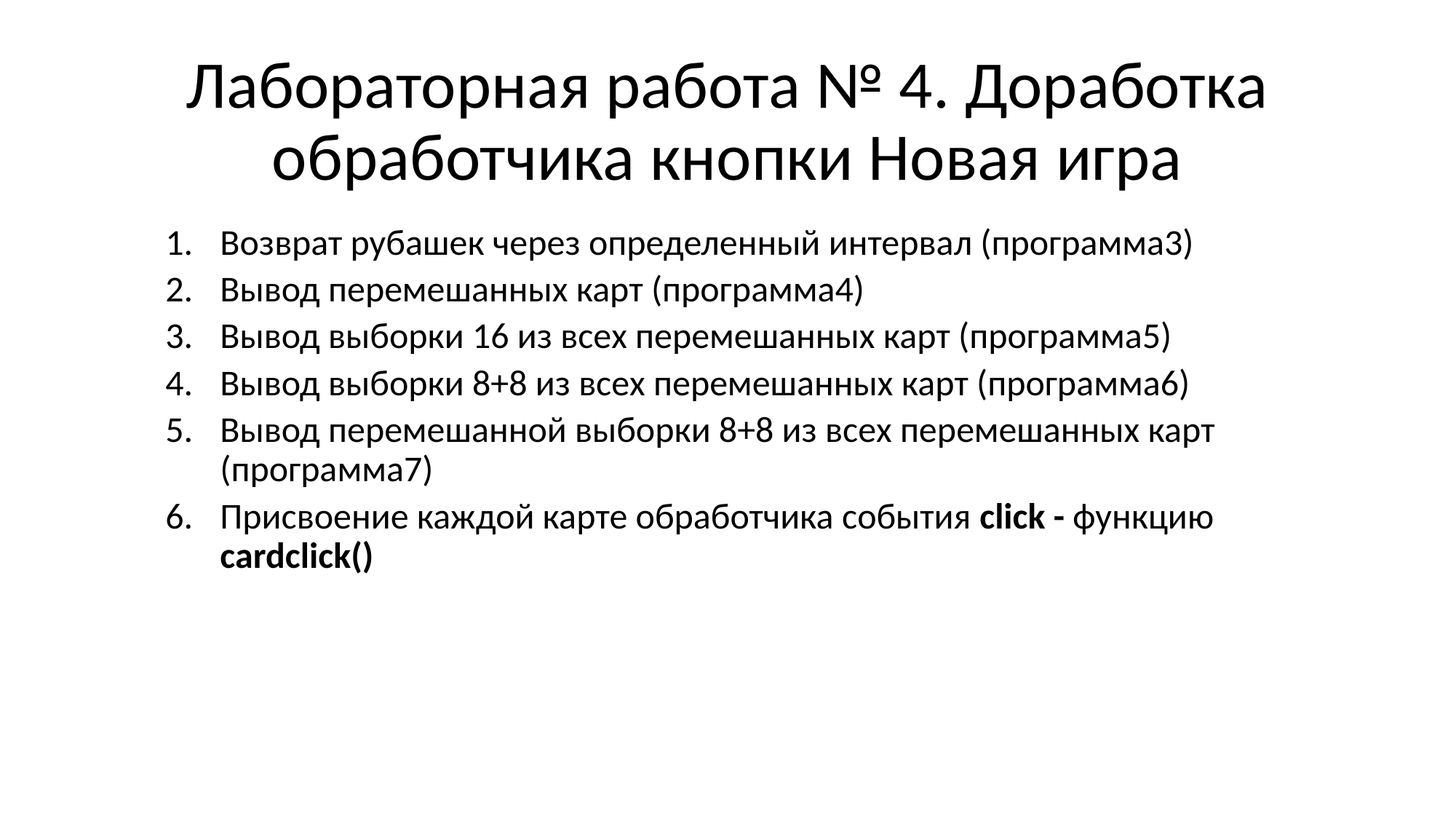

# Лабораторная работа № 4. Доработка обработчика кнопки Новая игра
Возврат рубашек через определенный интервал (программа3)
Вывод перемешанных карт (программа4)
Вывод выборки 16 из всех перемешанных карт (программа5)
Вывод выборки 8+8 из всех перемешанных карт (программа6)
Вывод перемешанной выборки 8+8 из всех перемешанных карт (программа7)
Присвоение каждой карте обработчика события click - функцию   cardclick()